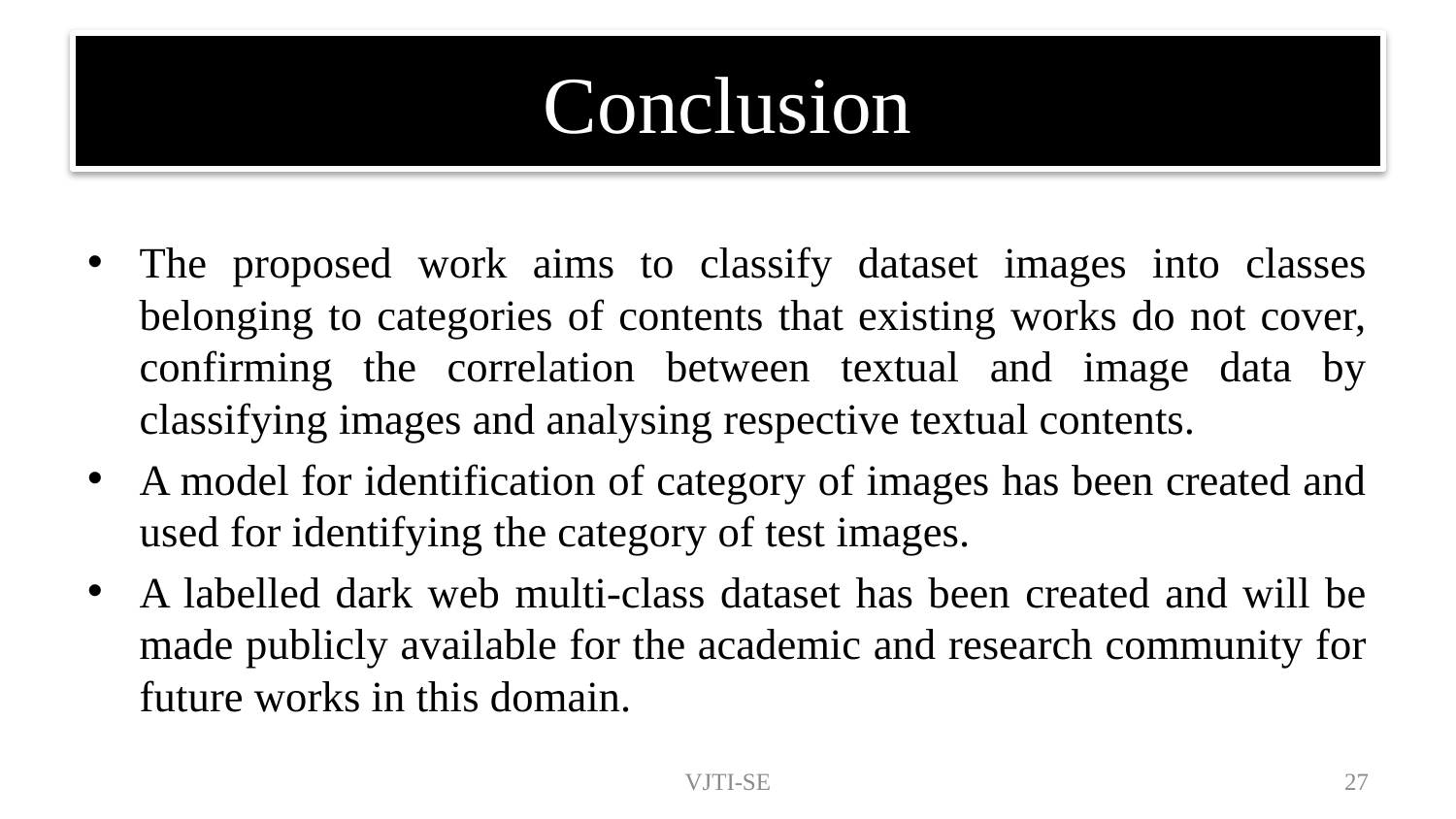

# Conclusion
The proposed work aims to classify dataset images into classes belonging to categories of contents that existing works do not cover, confirming the correlation between textual and image data by classifying images and analysing respective textual contents.
A model for identification of category of images has been created and used for identifying the category of test images.
A labelled dark web multi-class dataset has been created and will be made publicly available for the academic and research community for future works in this domain.
VJTI-SE
27